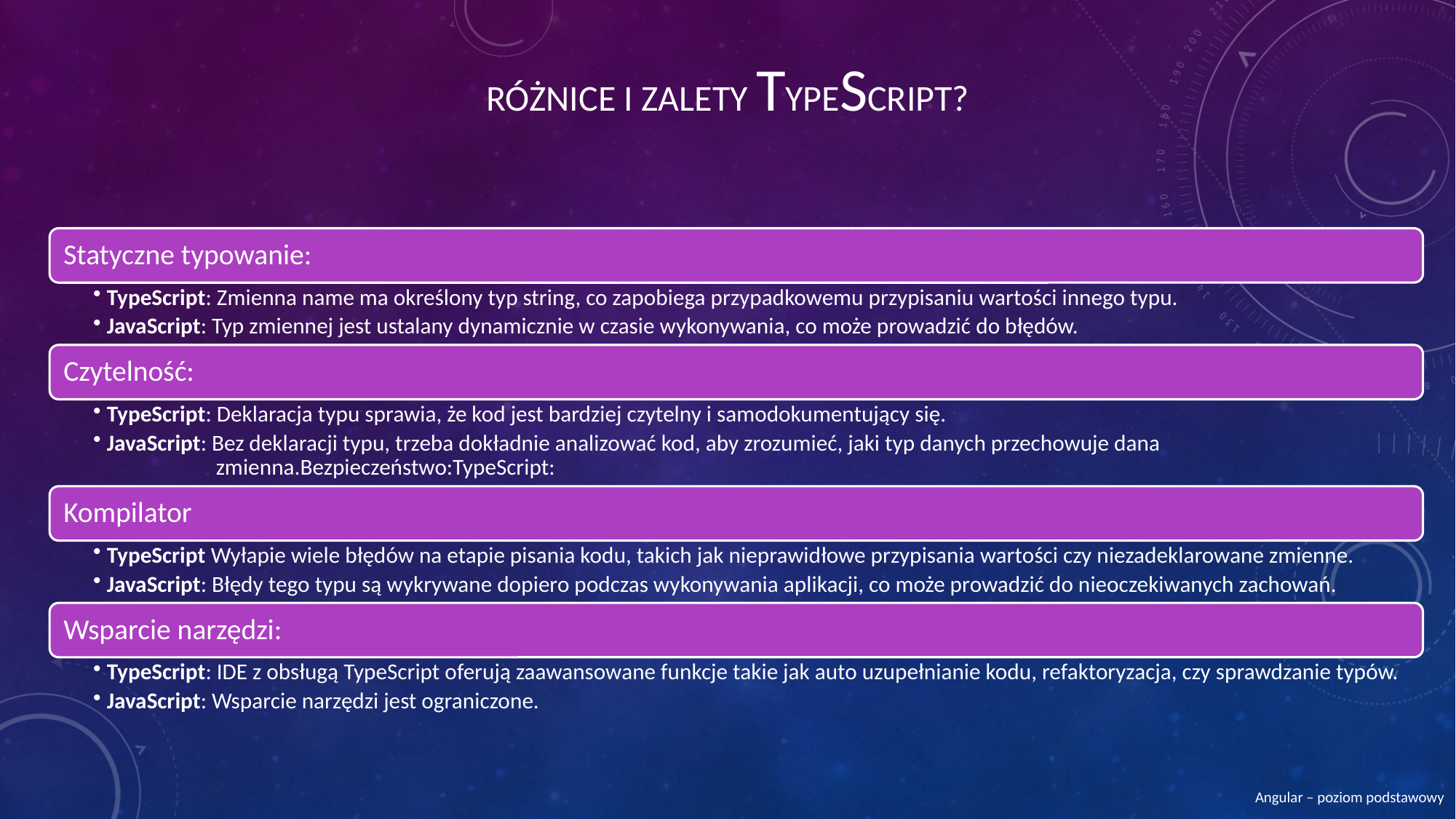

# Różnice i zalety TypeScript?
Statyczne typowanie:
TypeScript: Zmienna name ma określony typ string, co zapobiega przypadkowemu przypisaniu wartości innego typu.
JavaScript: Typ zmiennej jest ustalany dynamicznie w czasie wykonywania, co może prowadzić do błędów.
Czytelność:
TypeScript: Deklaracja typu sprawia, że kod jest bardziej czytelny i samodokumentujący się.
JavaScript: Bez deklaracji typu, trzeba dokładnie analizować kod, aby zrozumieć, jaki typ danych przechowuje dana 		  	zmienna.Bezpieczeństwo:TypeScript:
Kompilator
TypeScript Wyłapie wiele błędów na etapie pisania kodu, takich jak nieprawidłowe przypisania wartości czy niezadeklarowane zmienne.
JavaScript: Błędy tego typu są wykrywane dopiero podczas wykonywania aplikacji, co może prowadzić do nieoczekiwanych zachowań.
Wsparcie narzędzi:
TypeScript: IDE z obsługą TypeScript oferują zaawansowane funkcje takie jak auto uzupełnianie kodu, refaktoryzacja, czy sprawdzanie typów.
JavaScript: Wsparcie narzędzi jest ograniczone.
Angular – poziom podstawowy